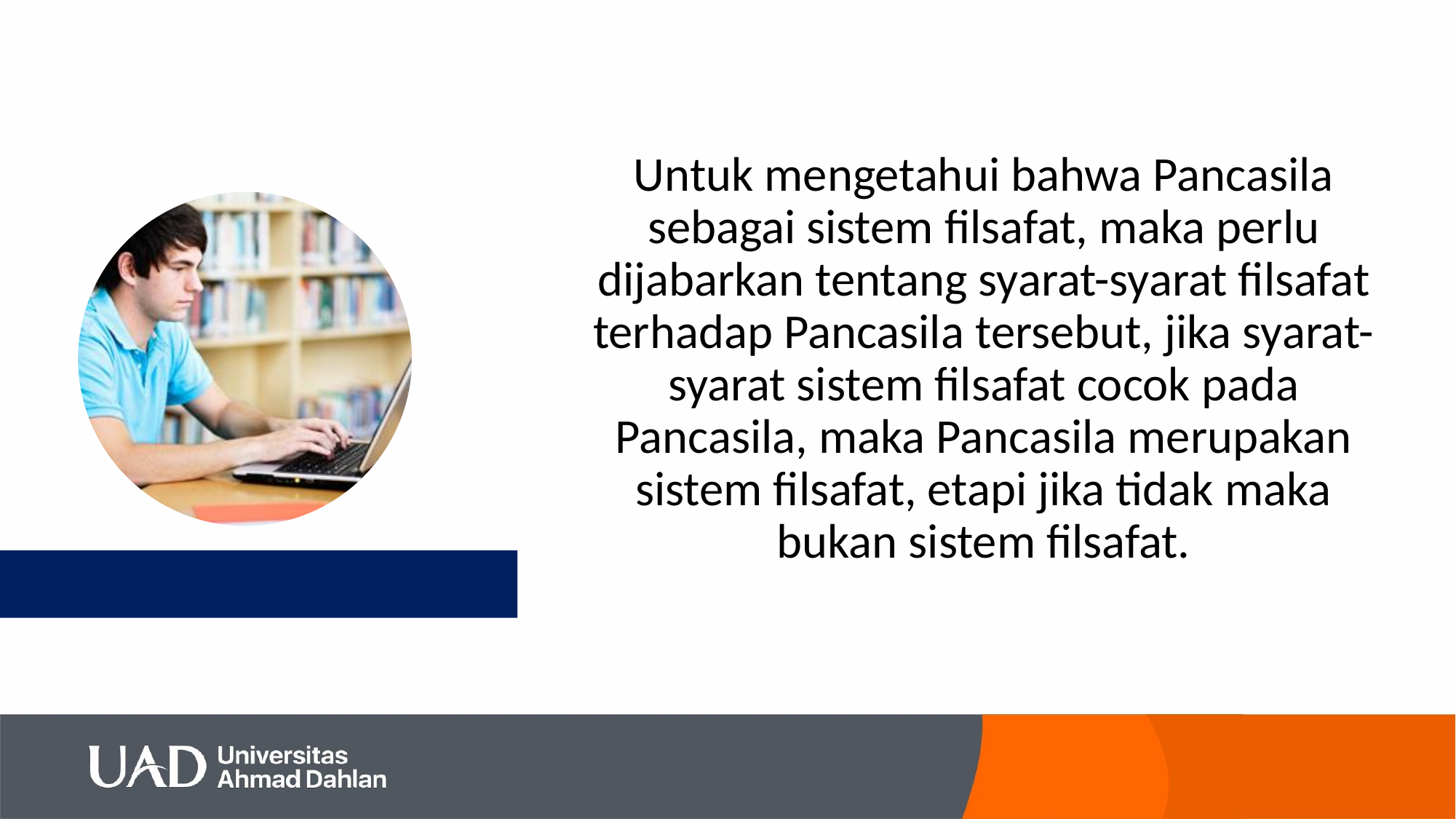

Untuk mengetahui bahwa Pancasila sebagai sistem filsafat, maka perlu dijabarkan tentang syarat-syarat filsafat terhadap Pancasila tersebut, jika syarat-syarat sistem filsafat cocok pada Pancasila, maka Pancasila merupakan sistem filsafat, etapi jika tidak maka bukan sistem filsafat.